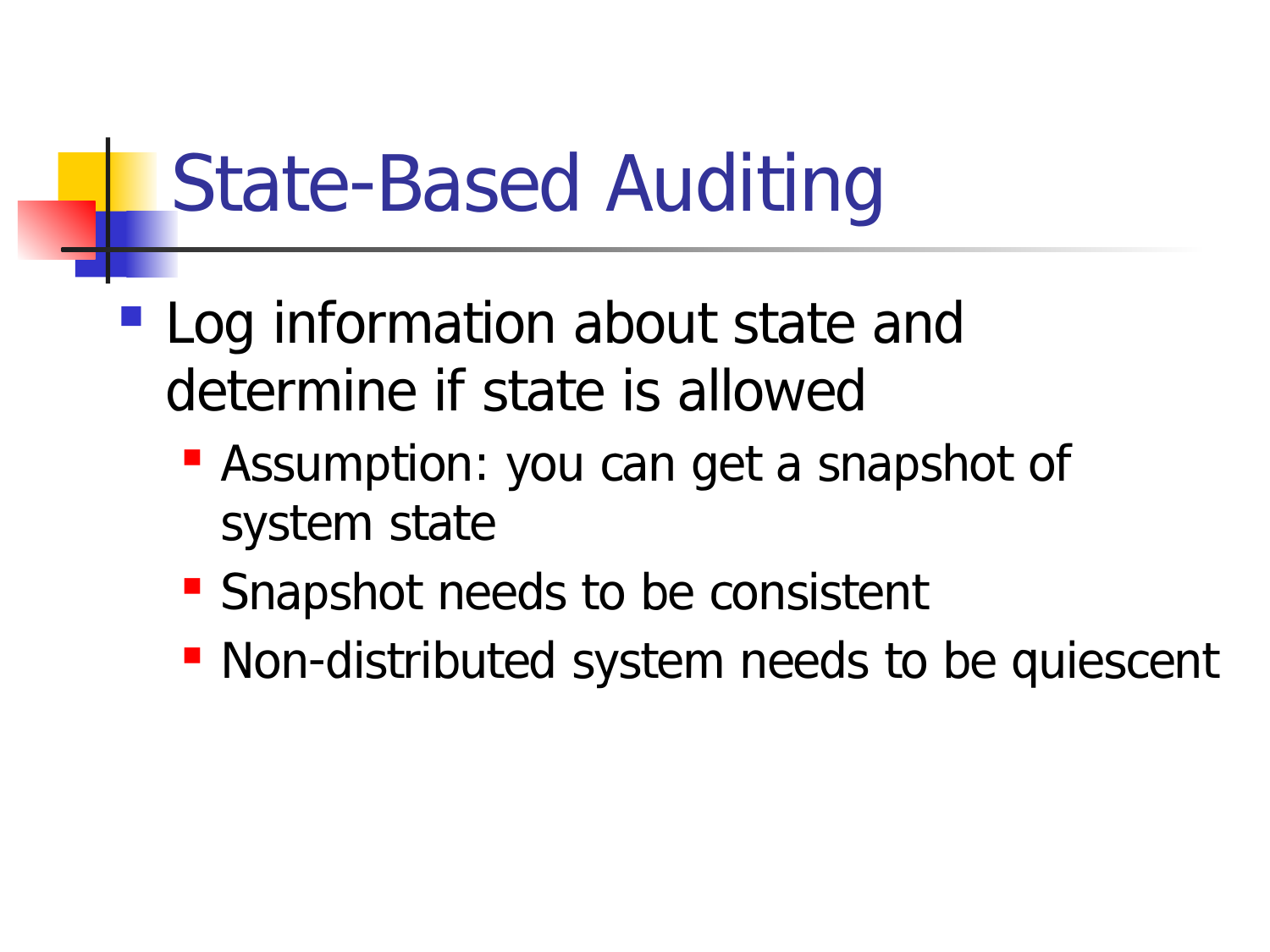

# State-Based Auditing
Log information about state and determine if state is allowed
Assumption: you can get a snapshot of system state
Snapshot needs to be consistent
Non-distributed system needs to be quiescent